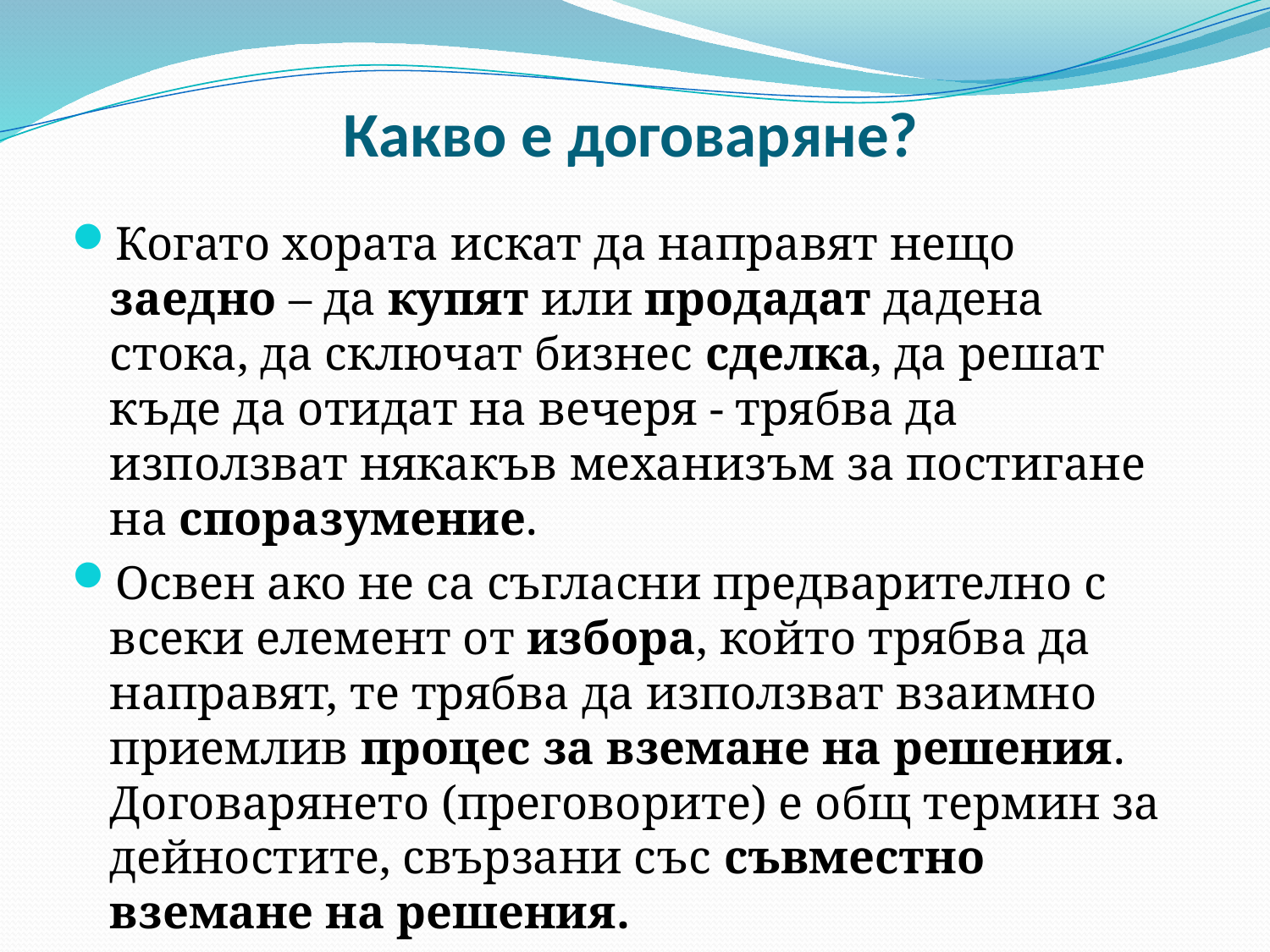

# Какво е договаряне?
Когато хората искат да направят нещо заедно – да купят или продадат дадена стока, да сключат бизнес сделка, да решат къде да отидат на вечеря - трябва да използват някакъв механизъм за постигане на споразумение.
Освен ако не са съгласни предварително с всеки елемент от избора, който трябва да направят, те трябва да използват взаимно приемлив процес за вземане на решения. Договарянето (преговорите) е общ термин за дейностите, свързани със съвместно вземане на решения.